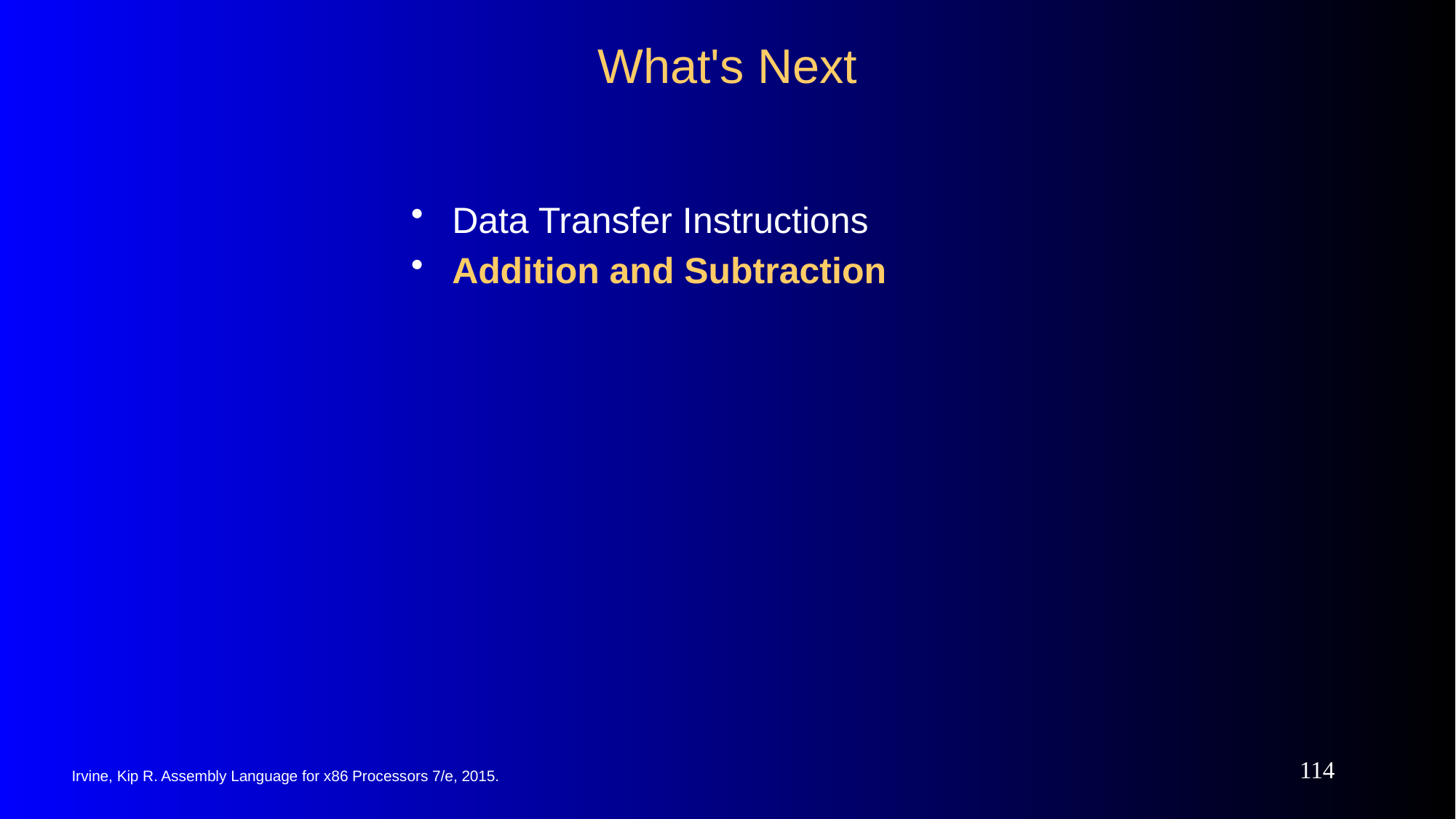

# What's Next
Data Transfer Instructions
Addition and Subtraction

114
Irvine, Kip R. Assembly Language for x86 Processors 7/e, 2015.